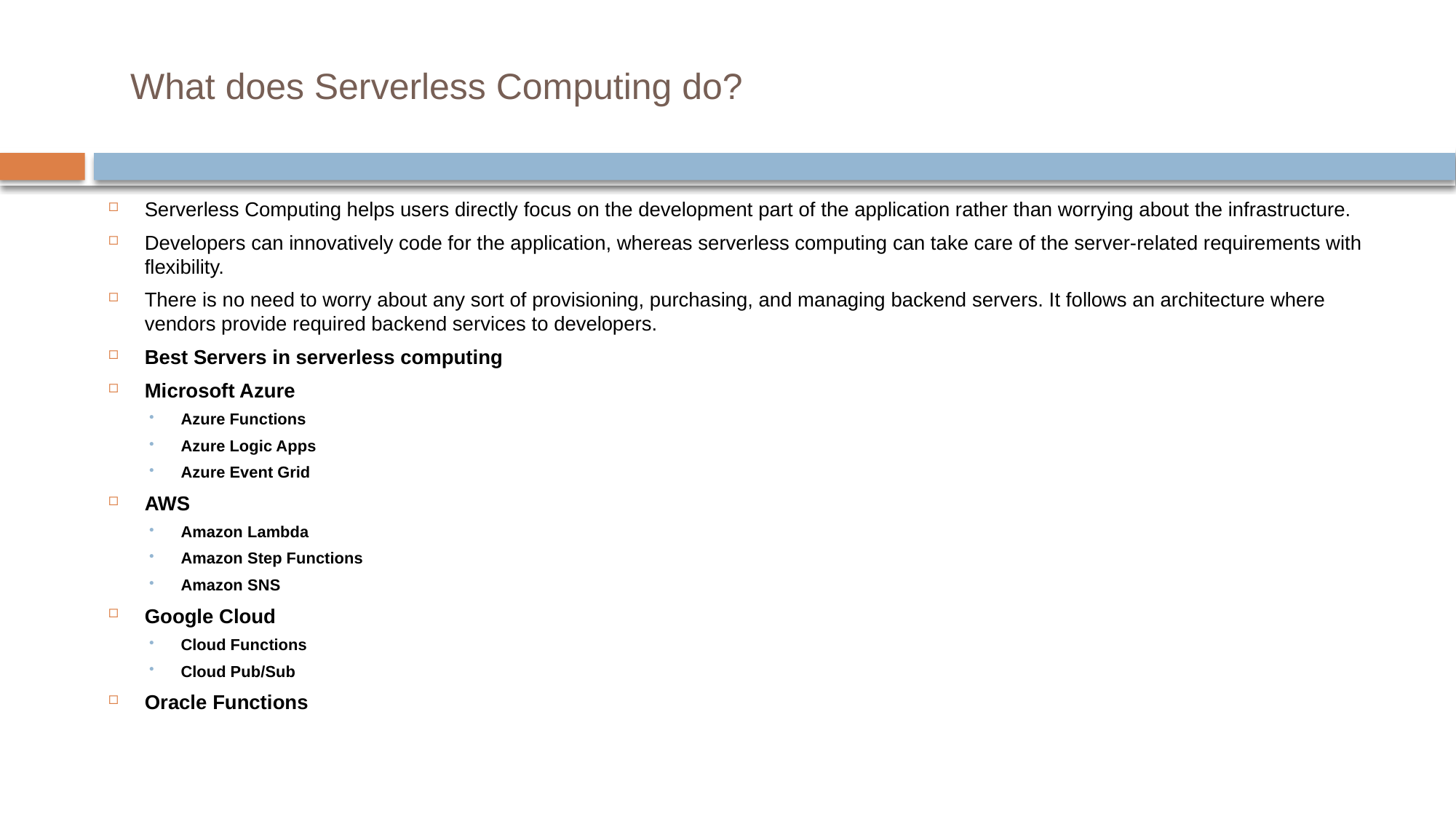

# What does Serverless Computing do?
Serverless Computing helps users directly focus on the development part of the application rather than worrying about the infrastructure.
Developers can innovatively code for the application, whereas serverless computing can take care of the server-related requirements with flexibility.
There is no need to worry about any sort of provisioning, purchasing, and managing backend servers. It follows an architecture where vendors provide required backend services to developers.
Best Servers in serverless computing
Microsoft Azure
Azure Functions
Azure Logic Apps
Azure Event Grid
AWS
Amazon Lambda
Amazon Step Functions
Amazon SNS
Google Cloud
Cloud Functions
Cloud Pub/Sub
Oracle Functions